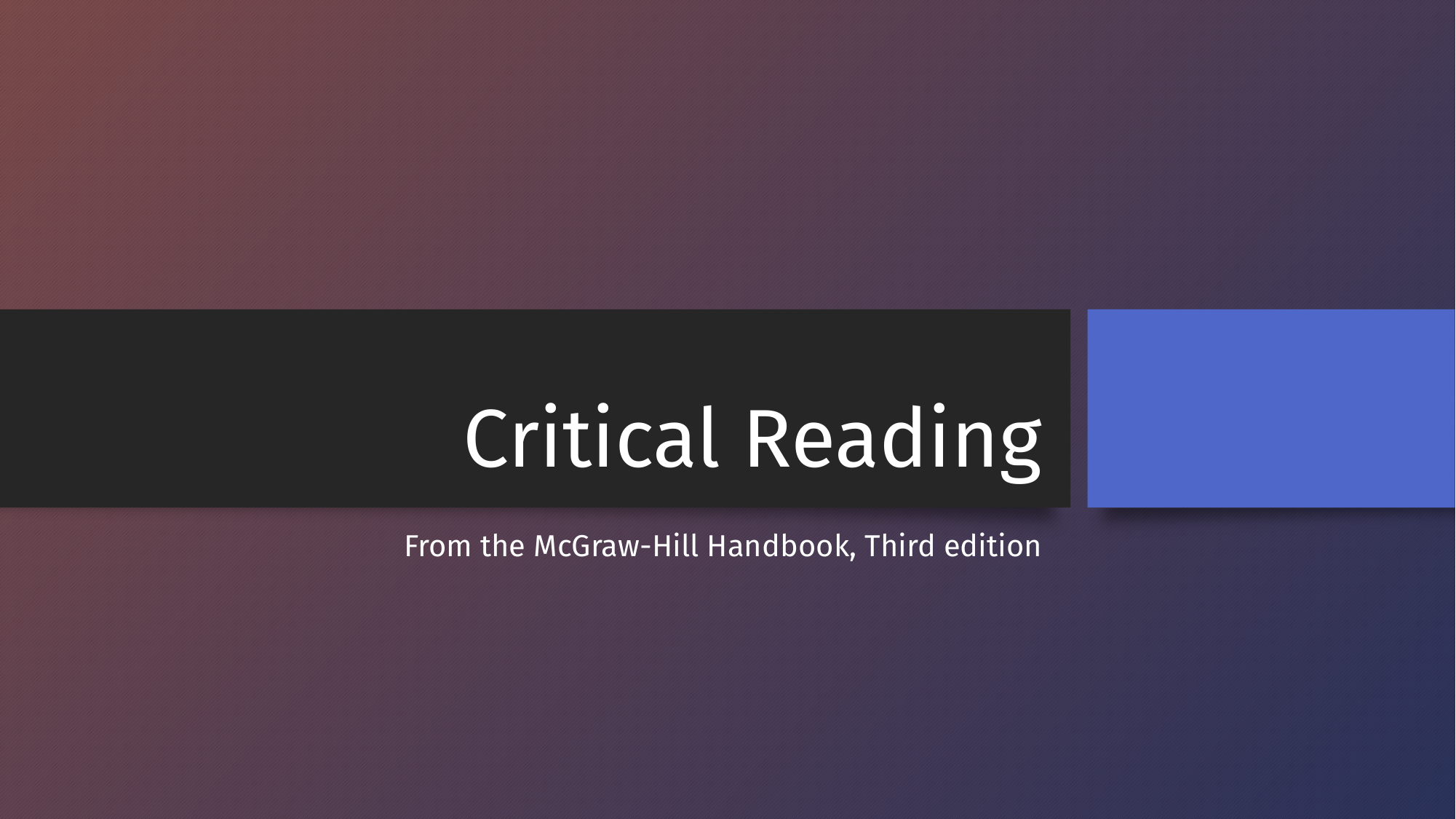

# Critical Reading
From the McGraw-Hill Handbook, Third edition